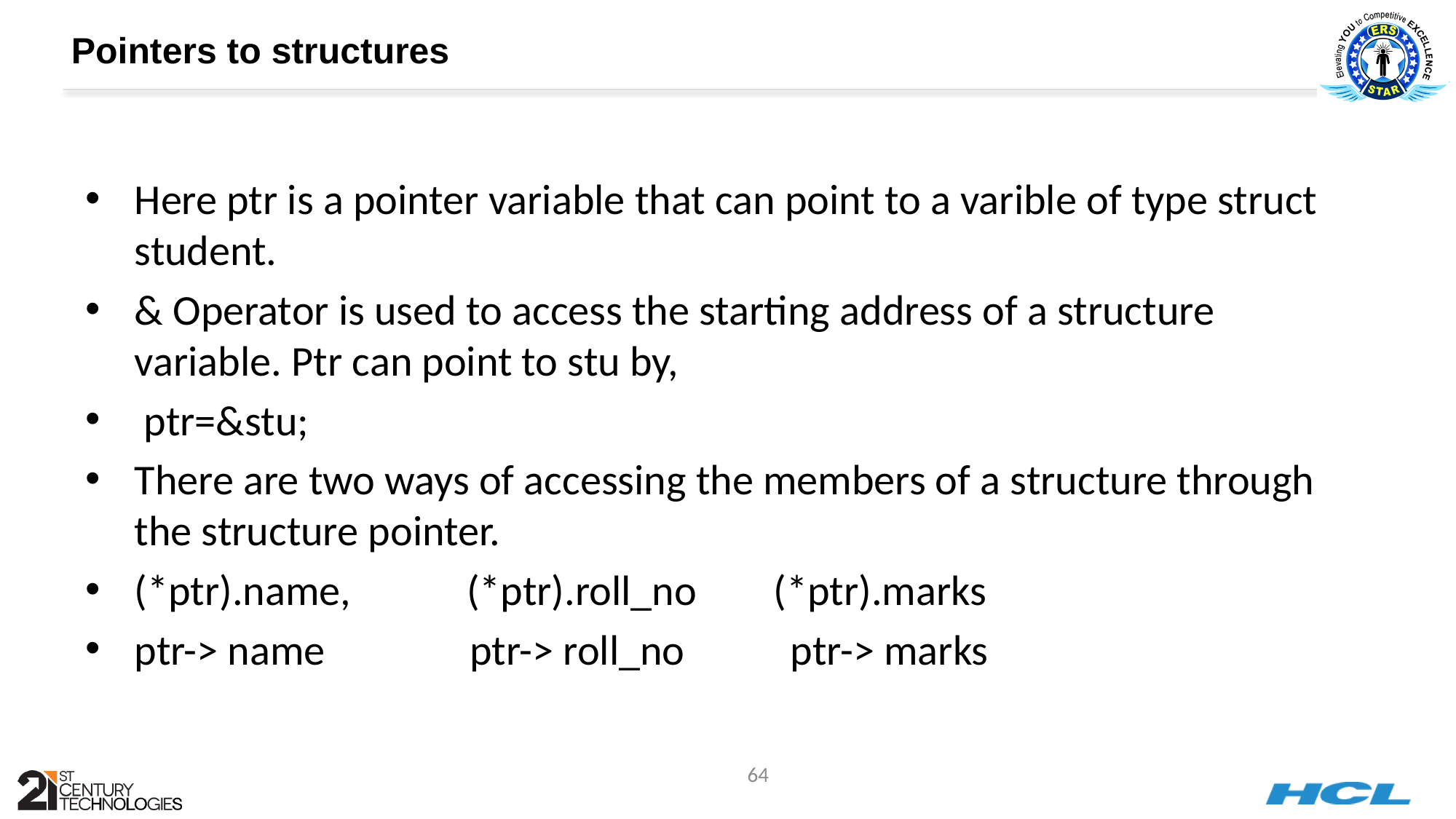

# Pointers to structures
Here ptr is a pointer variable that can point to a varible of type struct student.
& Operator is used to access the starting address of a structure variable. Ptr can point to stu by,
 ptr=&stu;
There are two ways of accessing the members of a structure through the structure pointer.
(*ptr).name,            (*ptr).roll_no        (*ptr).marks
ptr-> name               ptr-> roll_no           ptr-> marks

64